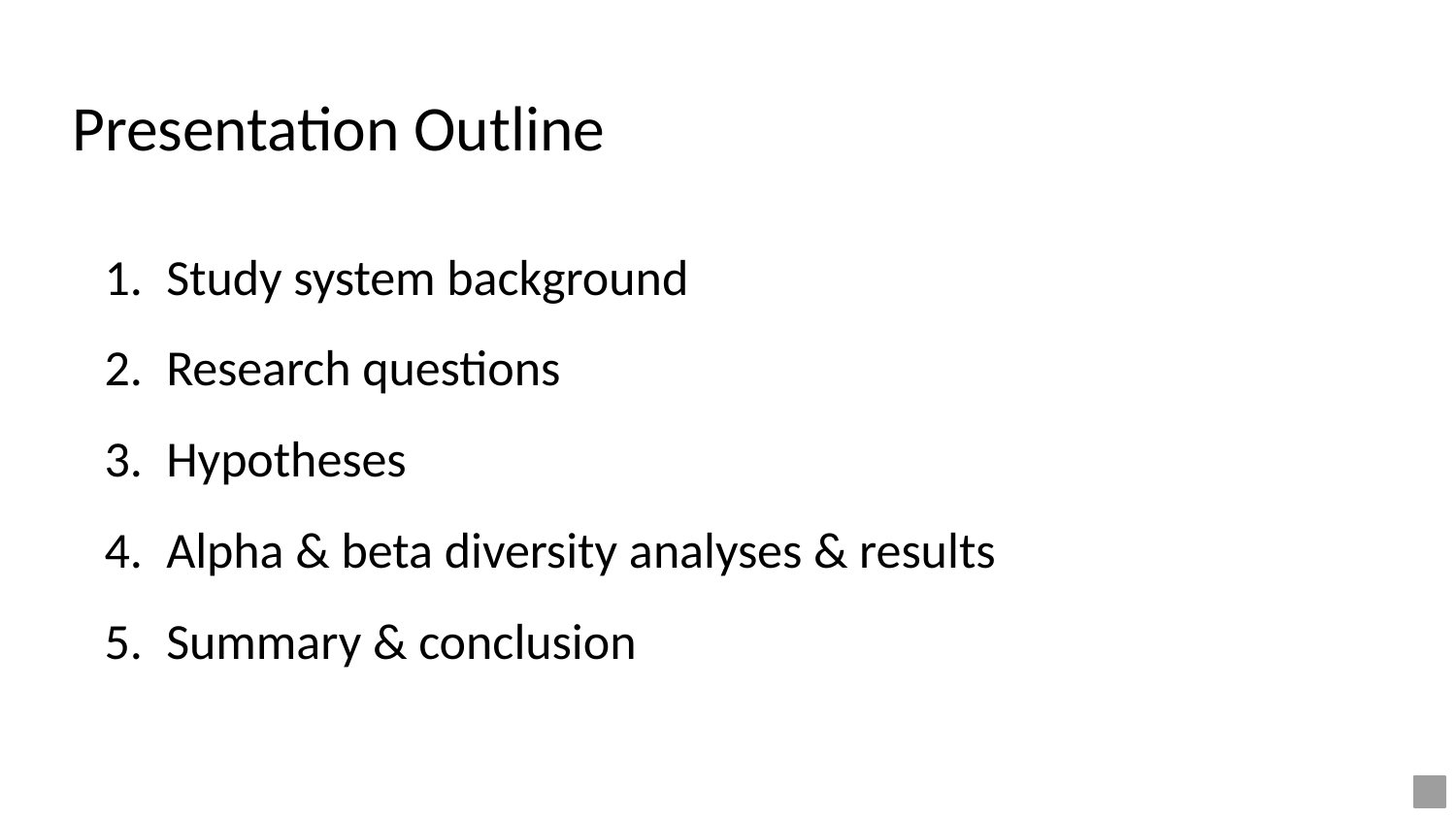

Presentation Outline
Study system background
Research questions
Hypotheses
Alpha & beta diversity analyses & results
Summary & conclusion